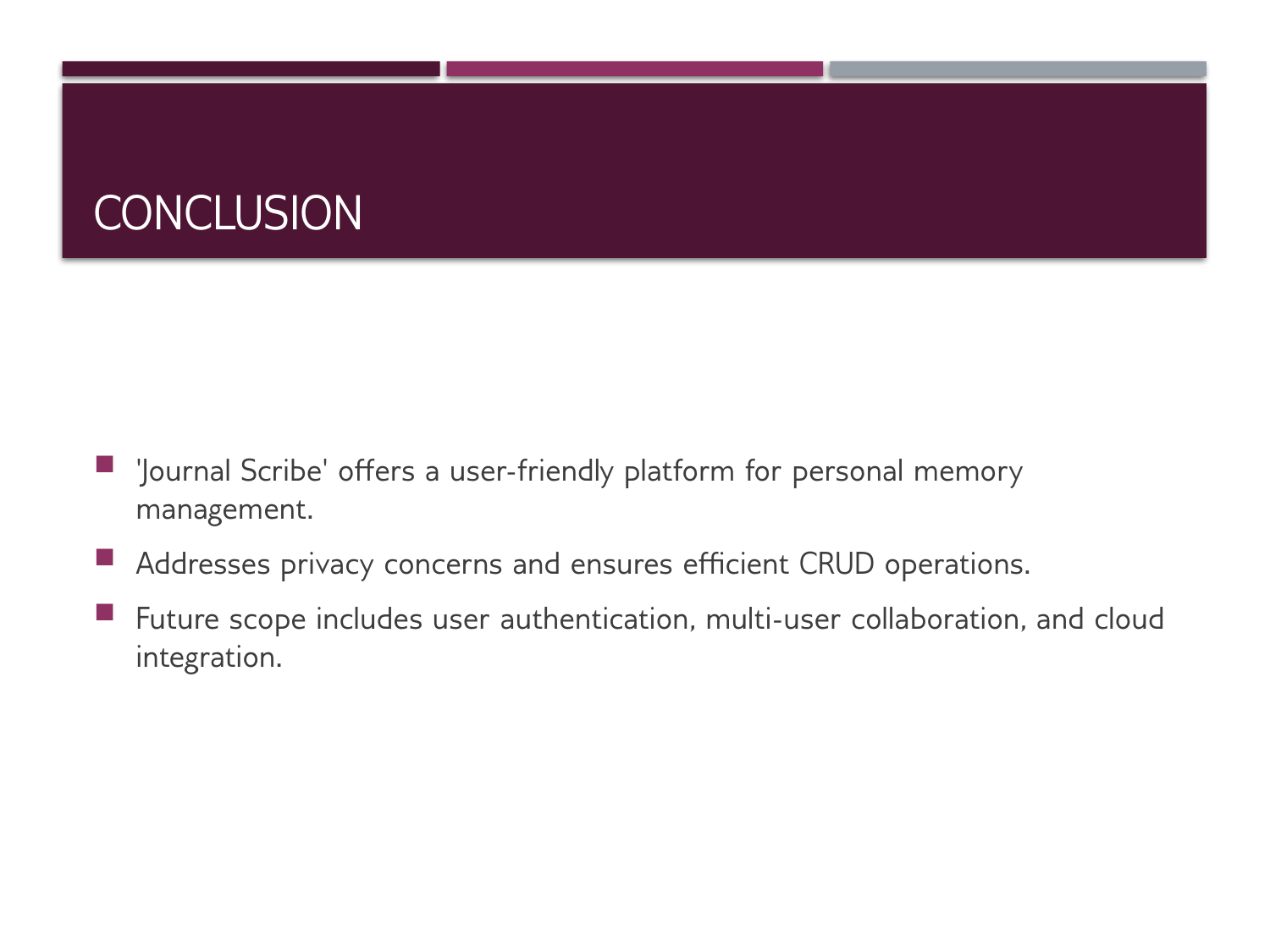

# Conclusion
'Journal Scribe' offers a user-friendly platform for personal memory management.
Addresses privacy concerns and ensures efficient CRUD operations.
Future scope includes user authentication, multi-user collaboration, and cloud integration.